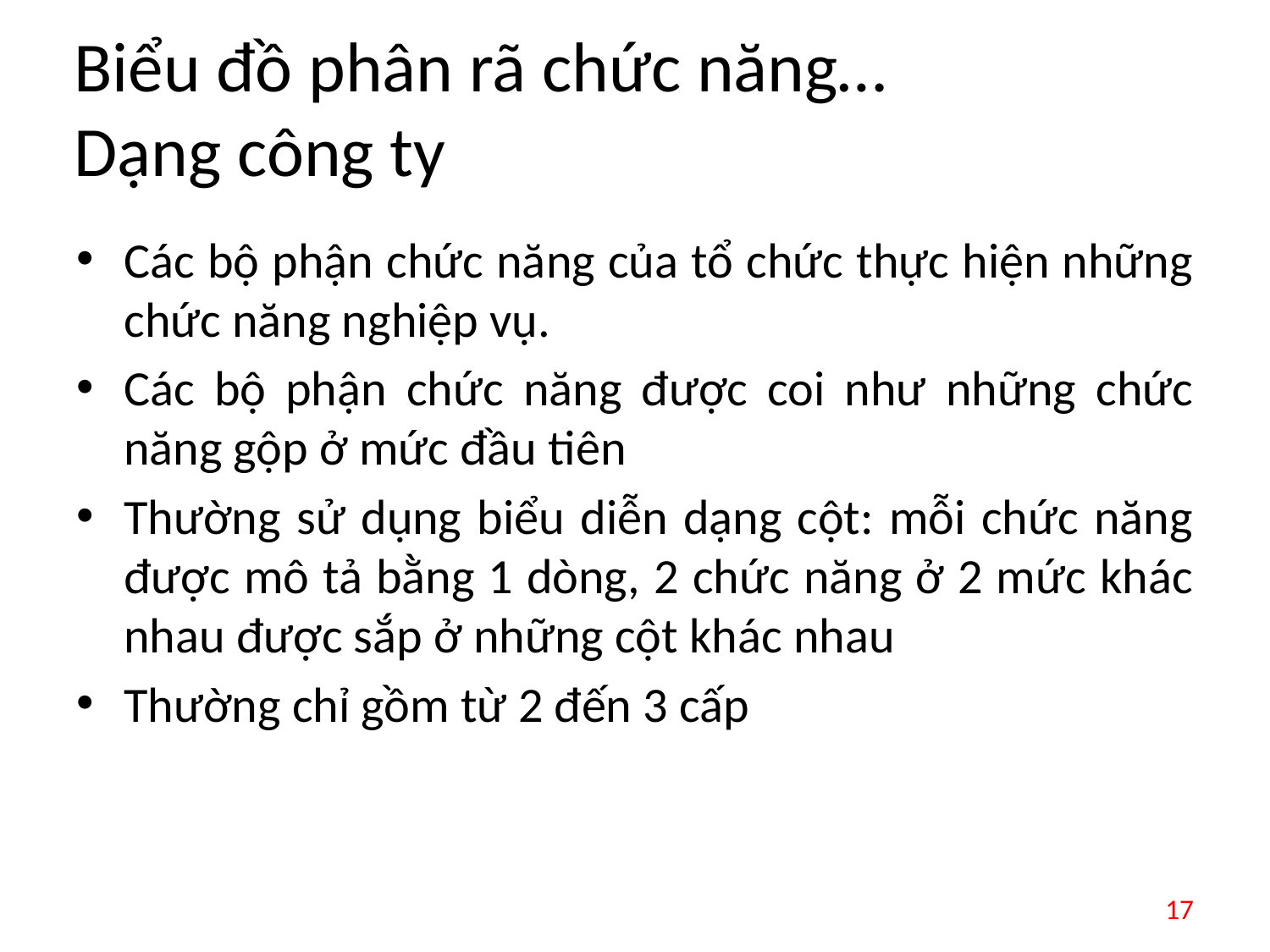

# Biểu đồ phân rã chức năng… Dạng công ty
Các bộ phận chức năng của tổ chức thực hiện những chức năng nghiệp vụ.
Các bộ phận chức năng được coi như những chức năng gộp ở mức đầu tiên
Thường sử dụng biểu diễn dạng cột: mỗi chức năng được mô tả bằng 1 dòng, 2 chức năng ở 2 mức khác nhau được sắp ở những cột khác nhau
Thường chỉ gồm từ 2 đến 3 cấp

17